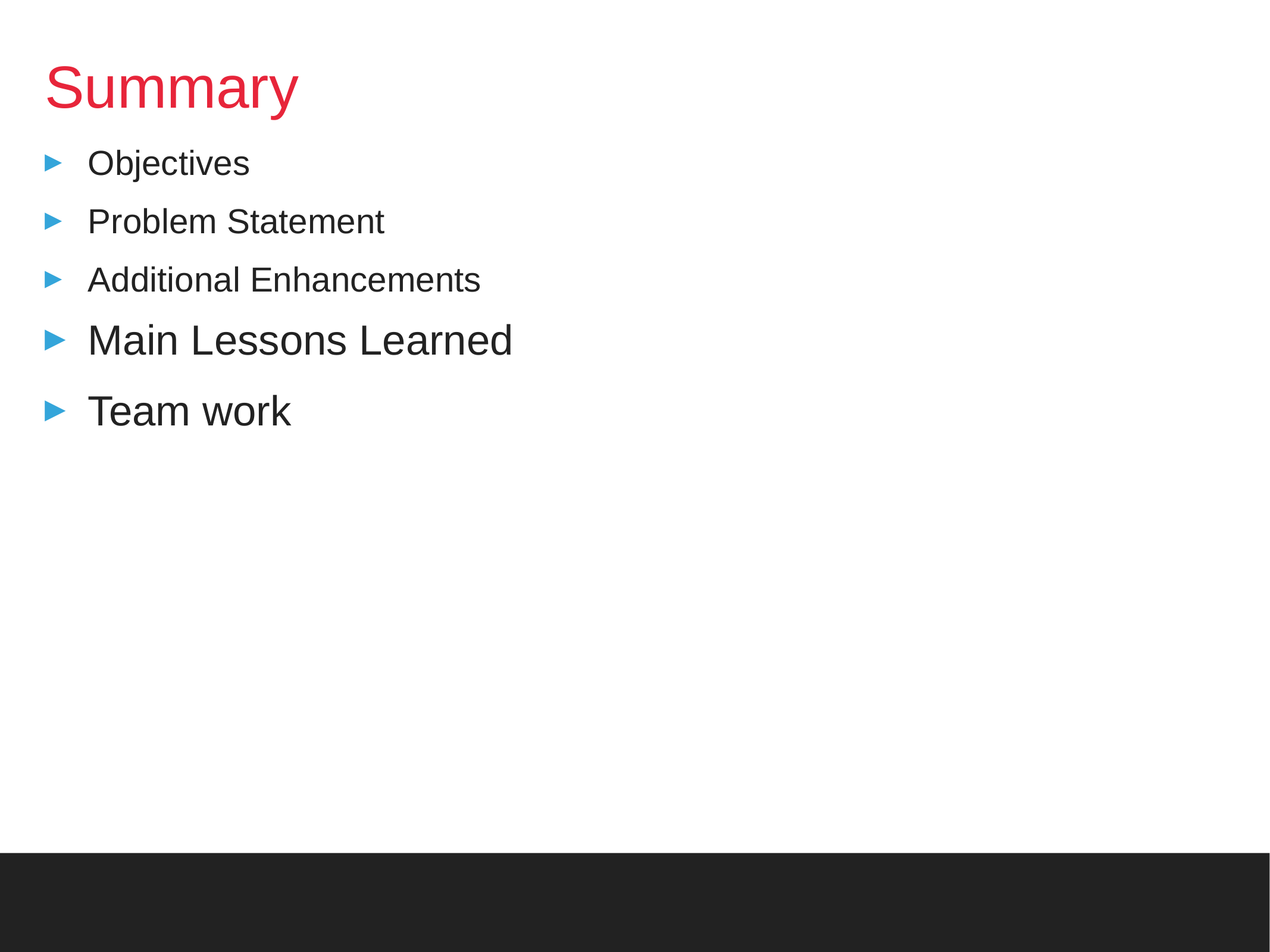

# Summary
Objectives

Problem Statement

Additional Enhancements

Main Lessons Learned

Team work